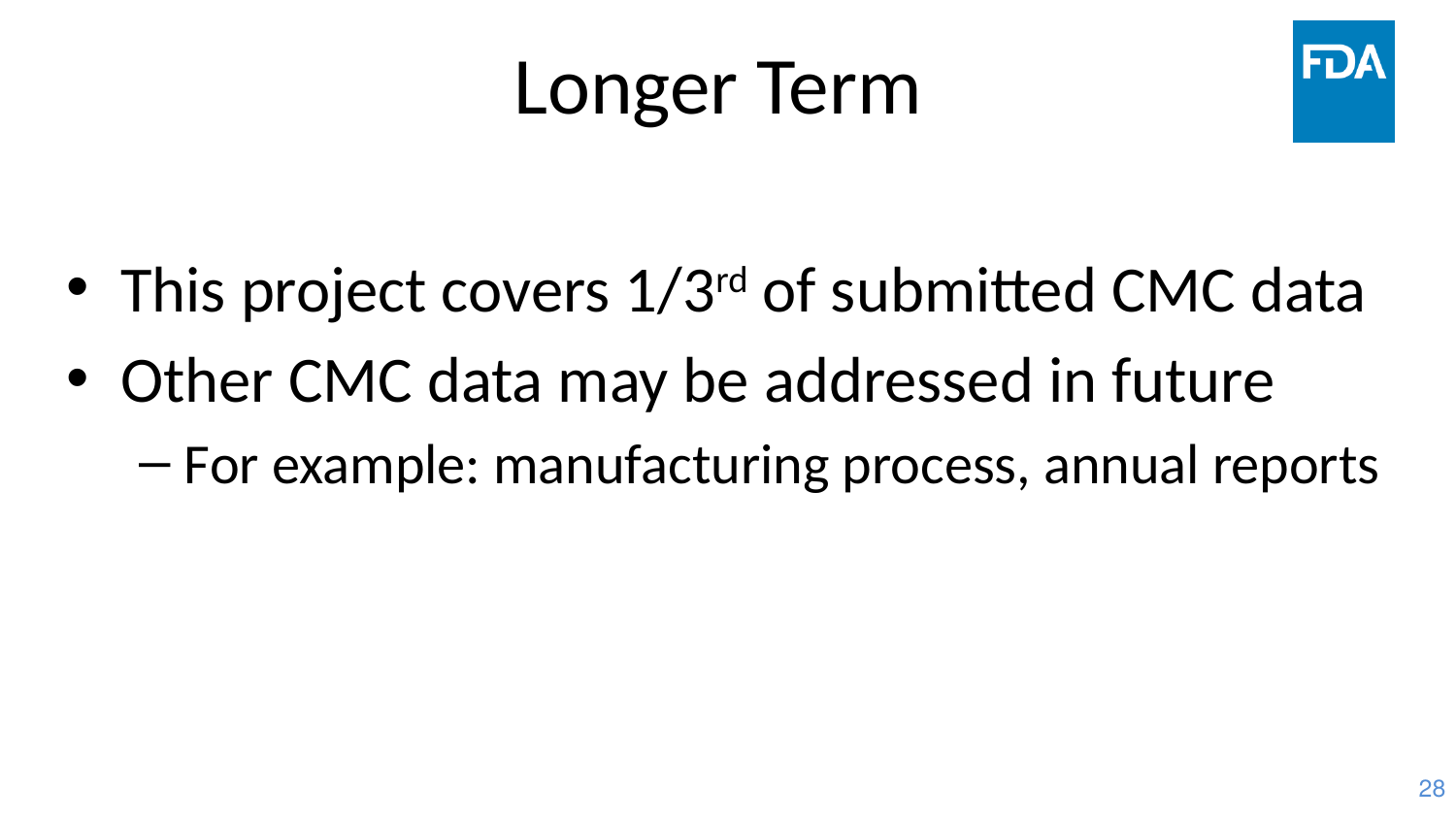

# Longer Term
This project covers 1/3rd of submitted CMC data
Other CMC data may be addressed in future
For example: manufacturing process, annual reports